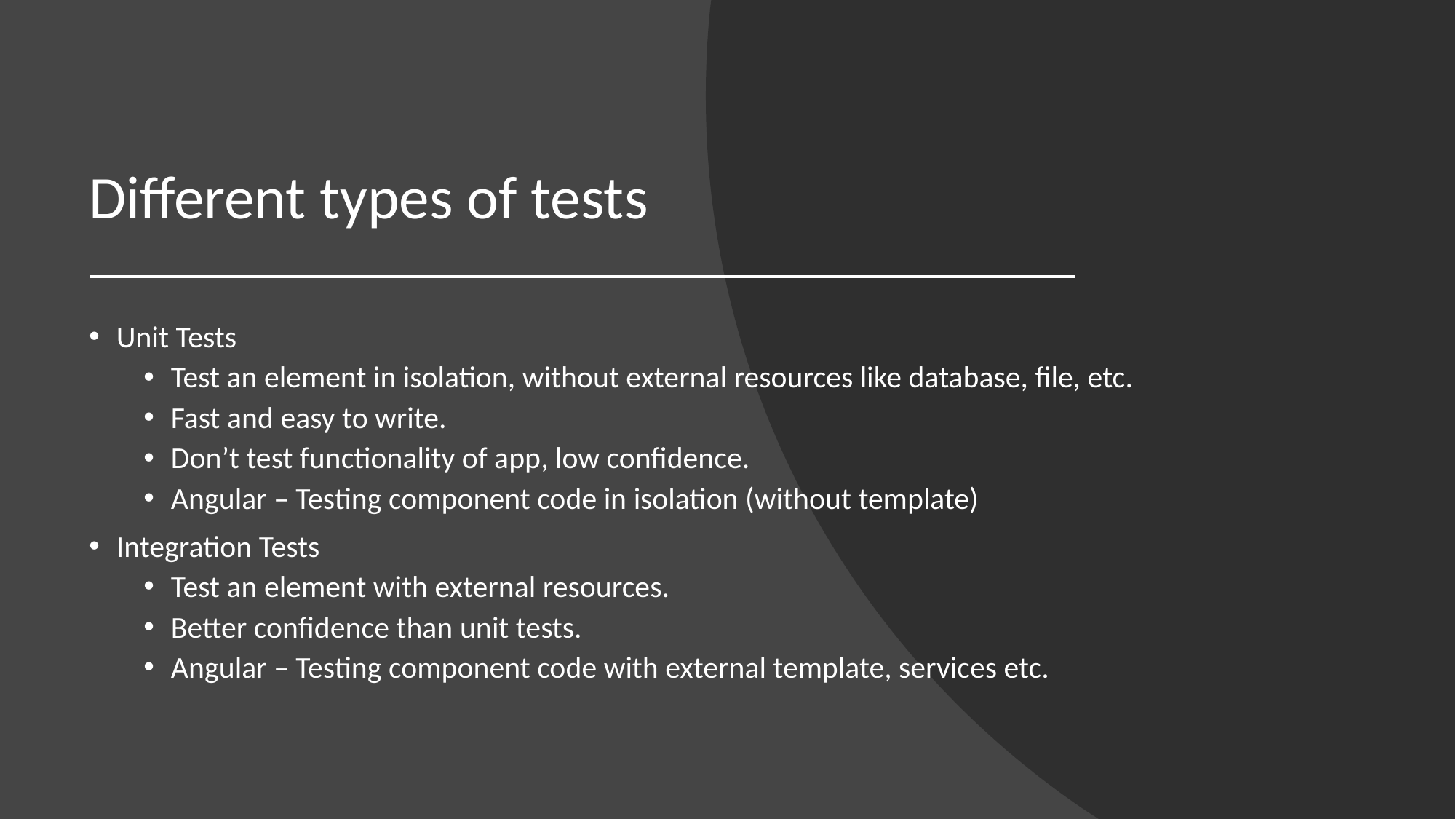

# Different types of tests
Unit Tests
Test an element in isolation, without external resources like database, file, etc.
Fast and easy to write.
Don’t test functionality of app, low confidence.
Angular – Testing component code in isolation (without template)
Integration Tests
Test an element with external resources.
Better confidence than unit tests.
Angular – Testing component code with external template, services etc.